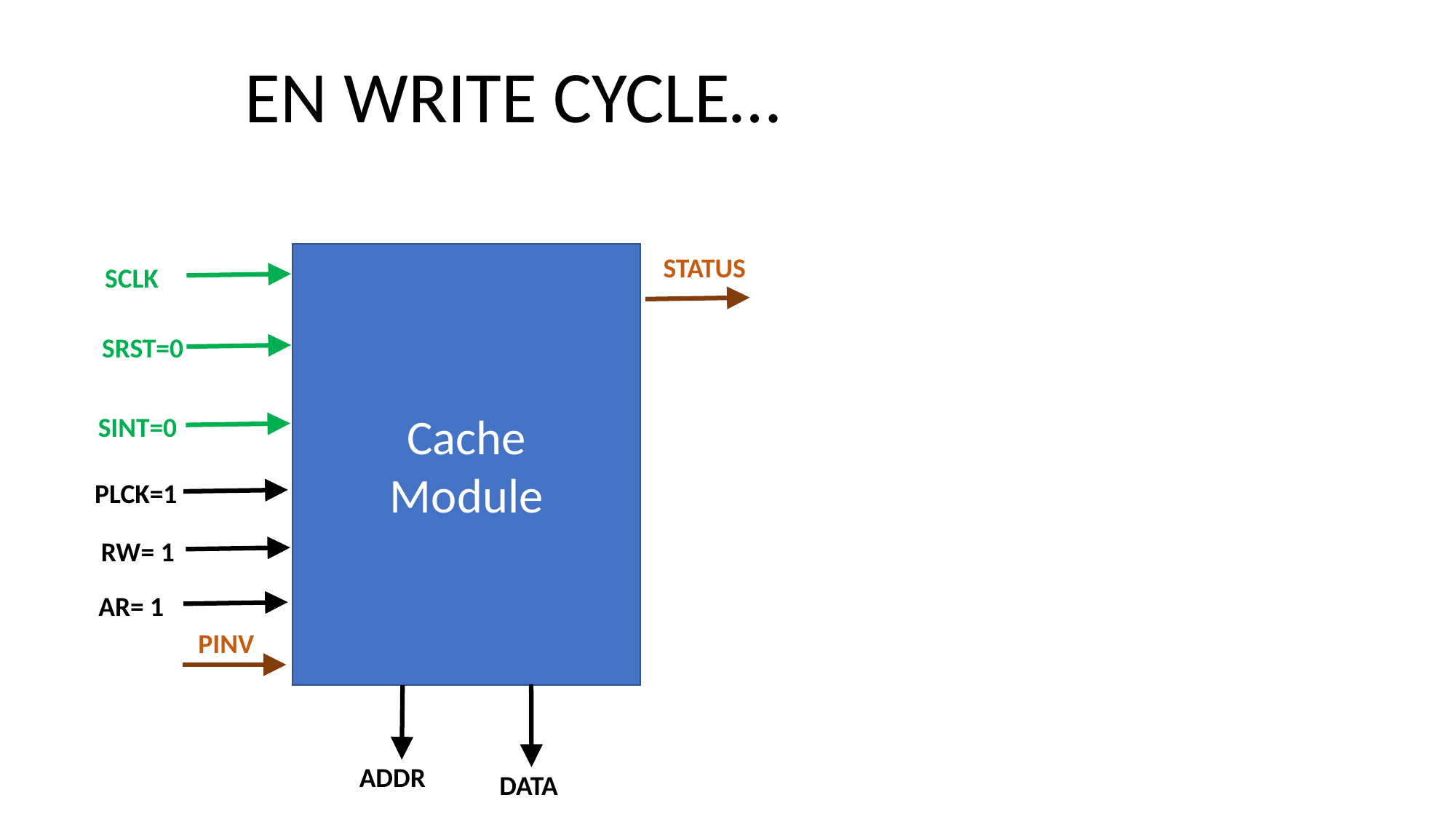

EN WRITE CYCLE…
Cache
Module
STATUS
SCLK
SRST=0
SINT=0
PLCK=1
 RW= 1
 AR= 1
PINV
ADDR
DATA